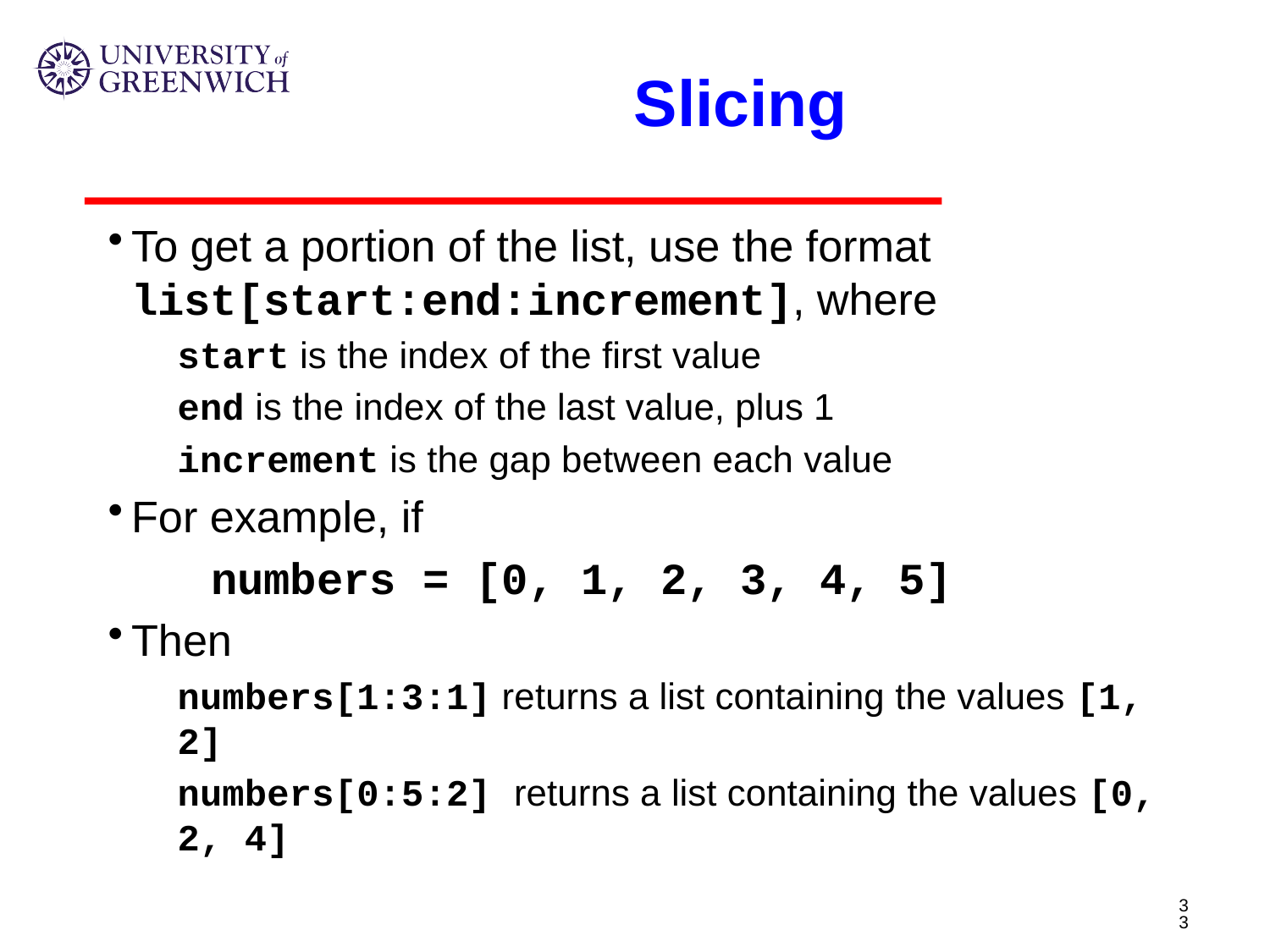

# Slicing
To get a portion of the list, use the format list[start:end:increment], where
start is the index of the first value
end is the index of the last value, plus 1
increment is the gap between each value
For example, if
	numbers = [0, 1, 2, 3, 4, 5]
Then
numbers[1:3:1] returns a list containing the values [1, 2]
numbers[0:5:2] returns a list containing the values [0, 2, 4]

33